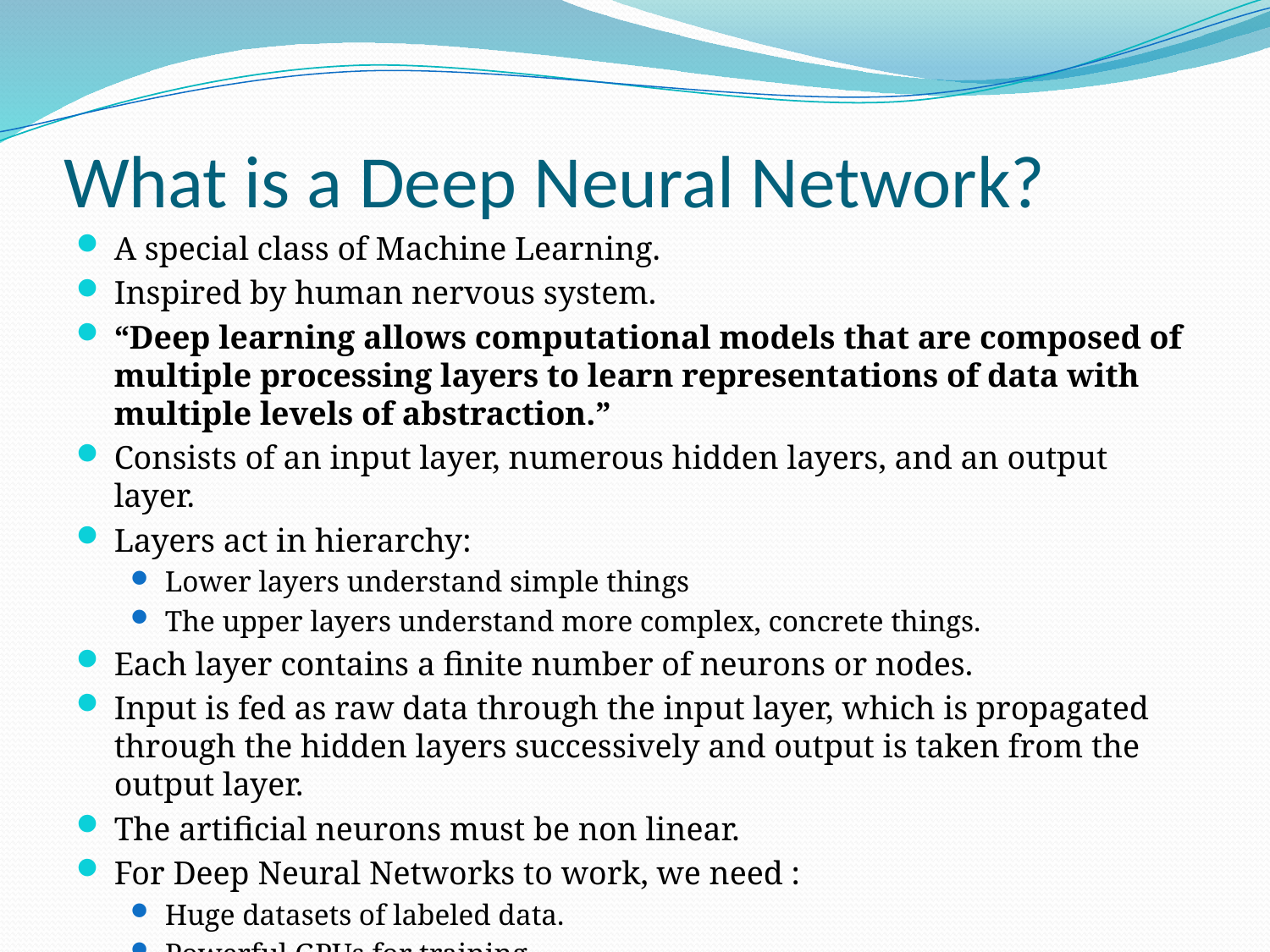

# What is a Deep Neural Network?
A special class of Machine Learning.
Inspired by human nervous system.
“Deep learning allows computational models that are composed of multiple processing layers to learn representations of data with multiple levels of abstraction.”
Consists of an input layer, numerous hidden layers, and an output layer.
Layers act in hierarchy:
Lower layers understand simple things
The upper layers understand more complex, concrete things.
Each layer contains a finite number of neurons or nodes.
Input is fed as raw data through the input layer, which is propagated through the hidden layers successively and output is taken from the output layer.
The artificial neurons must be non linear.
For Deep Neural Networks to work, we need :
Huge datasets of labeled data.
Powerful GPUs for training.